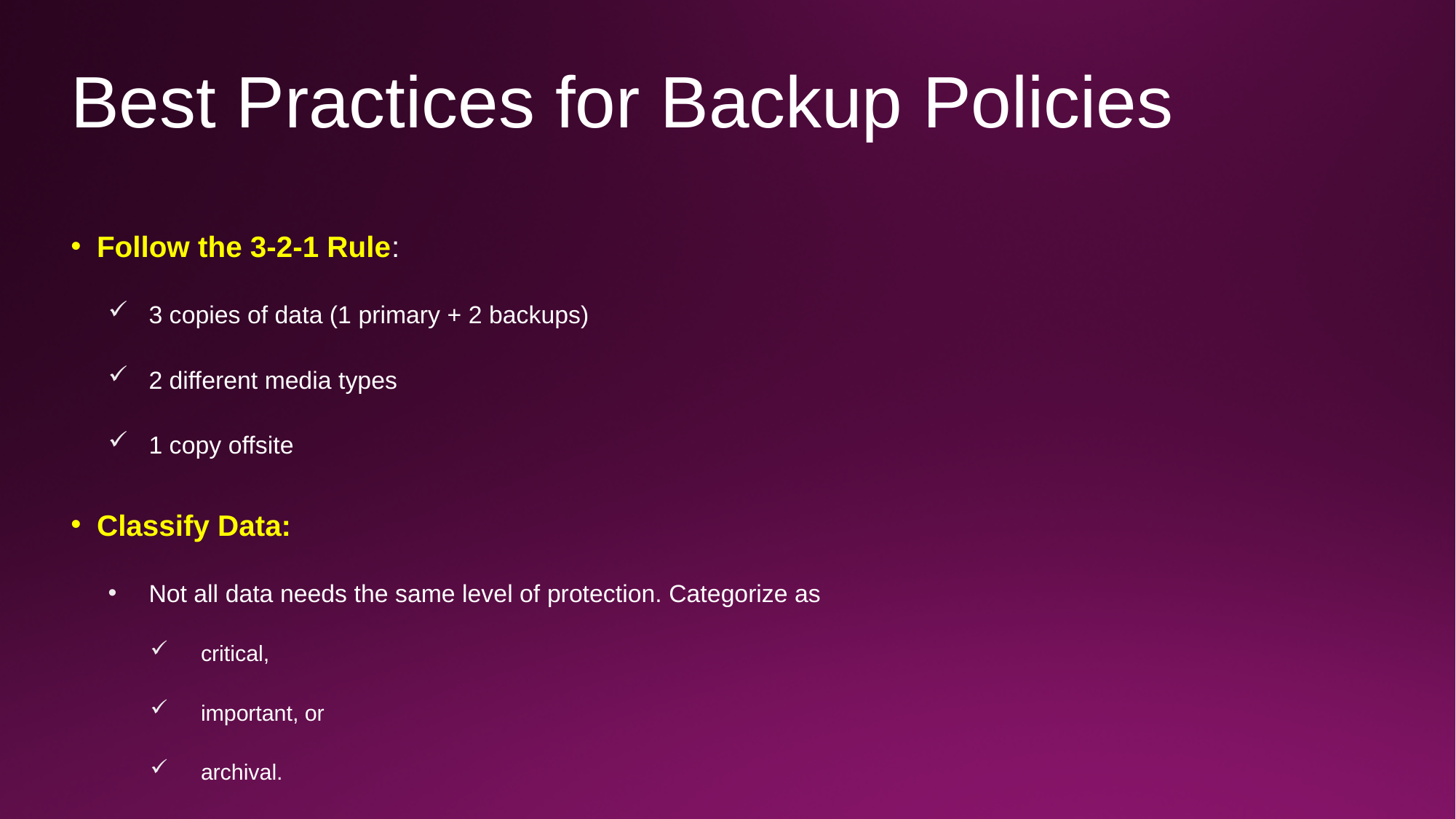

# Best Practices for Backup Policies
Follow the 3-2-1 Rule:
3 copies of data (1 primary + 2 backups)
2 different media types
1 copy offsite
Classify Data:
Not all data needs the same level of protection. Categorize as
critical,
important, or
archival.